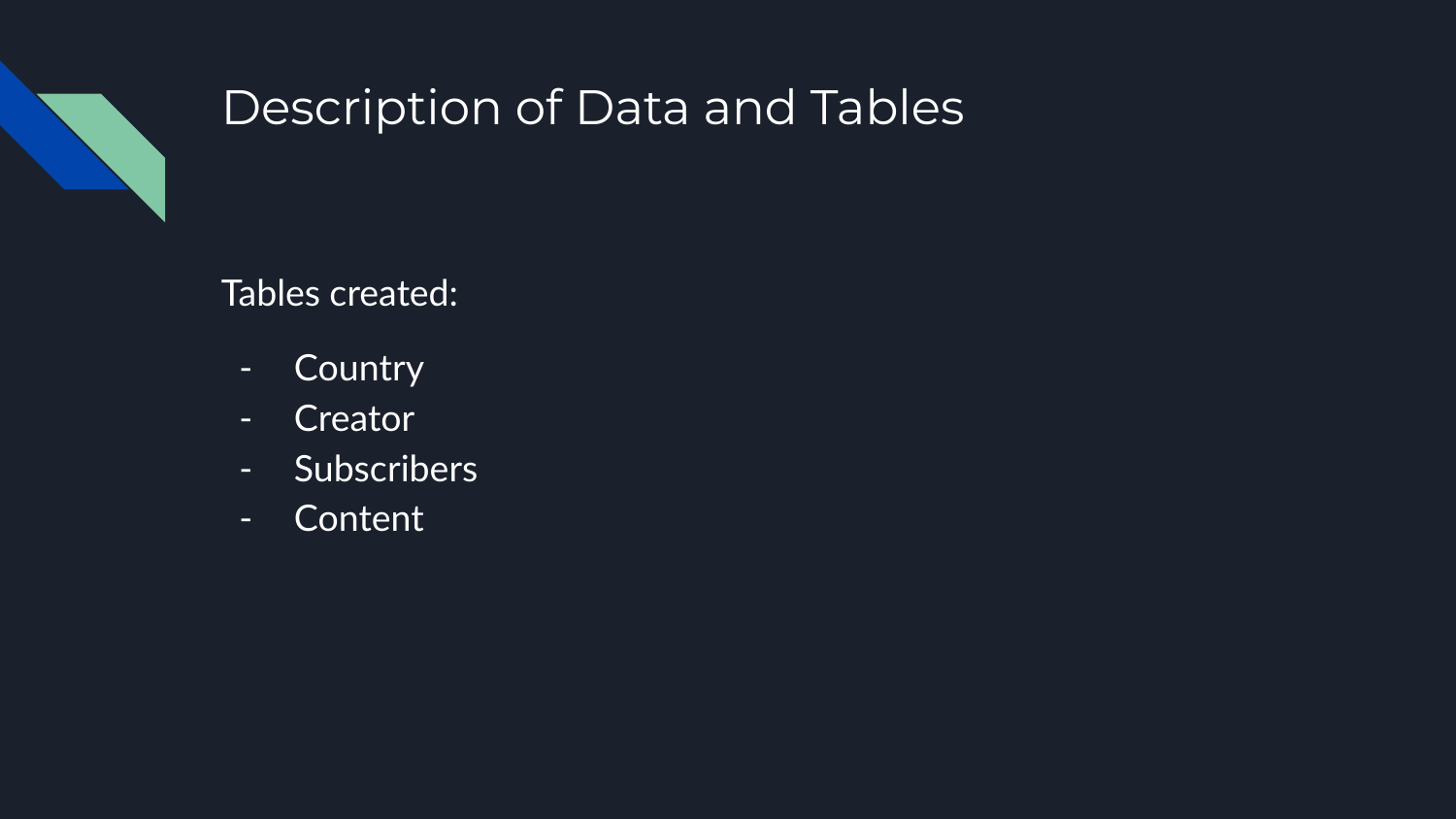

# Description of Data and Tables
Tables created:
Country
Creator
Subscribers
Content